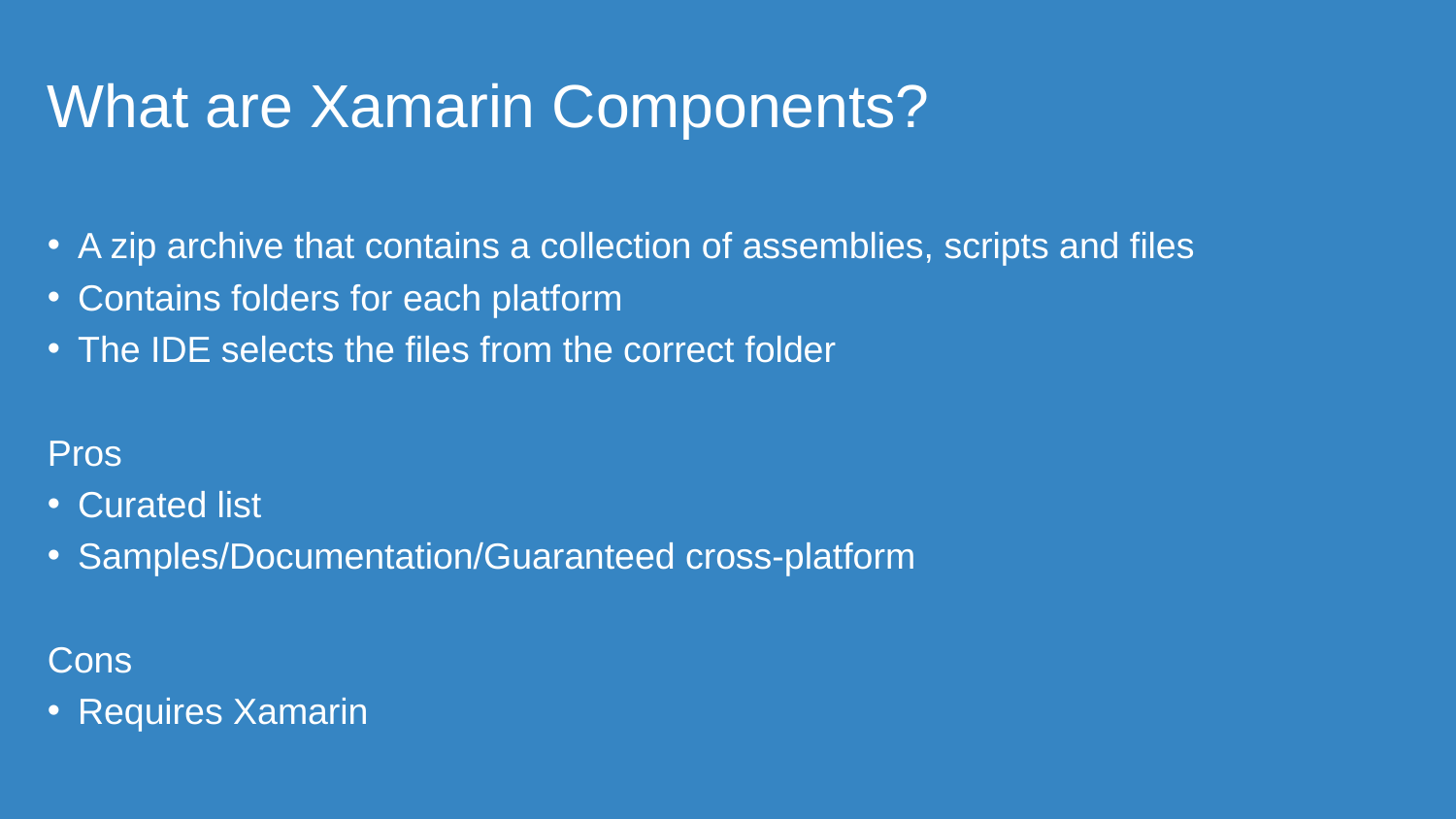

# What are Xamarin Components?
A zip archive that contains a collection of assemblies, scripts and files
Contains folders for each platform
The IDE selects the files from the correct folder

Pros
Curated list
Samples/Documentation/Guaranteed cross-platform

Cons
Requires Xamarin